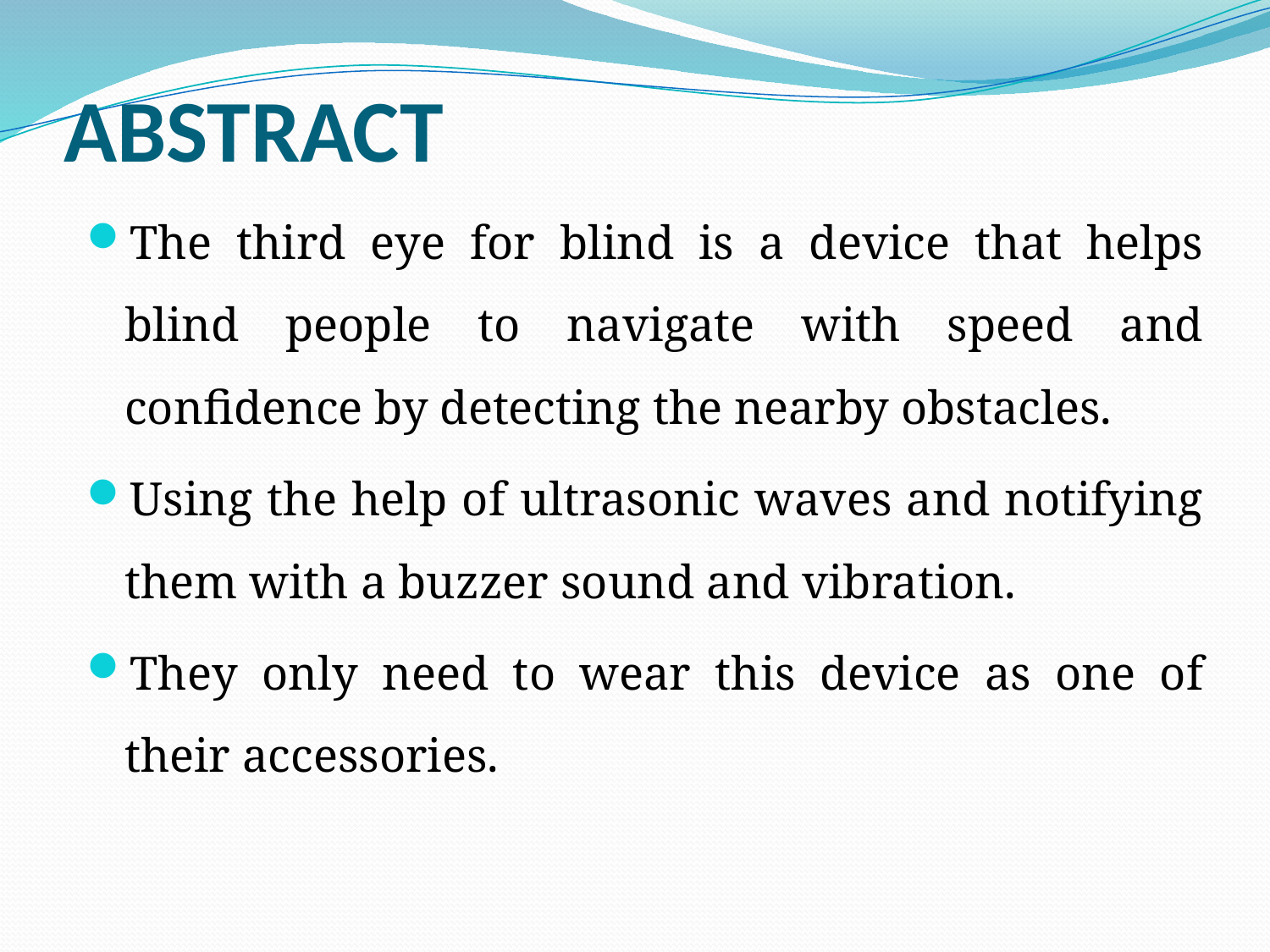

# ABSTRACT
The third eye for blind is a device that helps blind people to navigate with speed and confidence by detecting the nearby obstacles.
Using the help of ultrasonic waves and notifying them with a buzzer sound and vibration.
They only need to wear this device as one of their accessories.